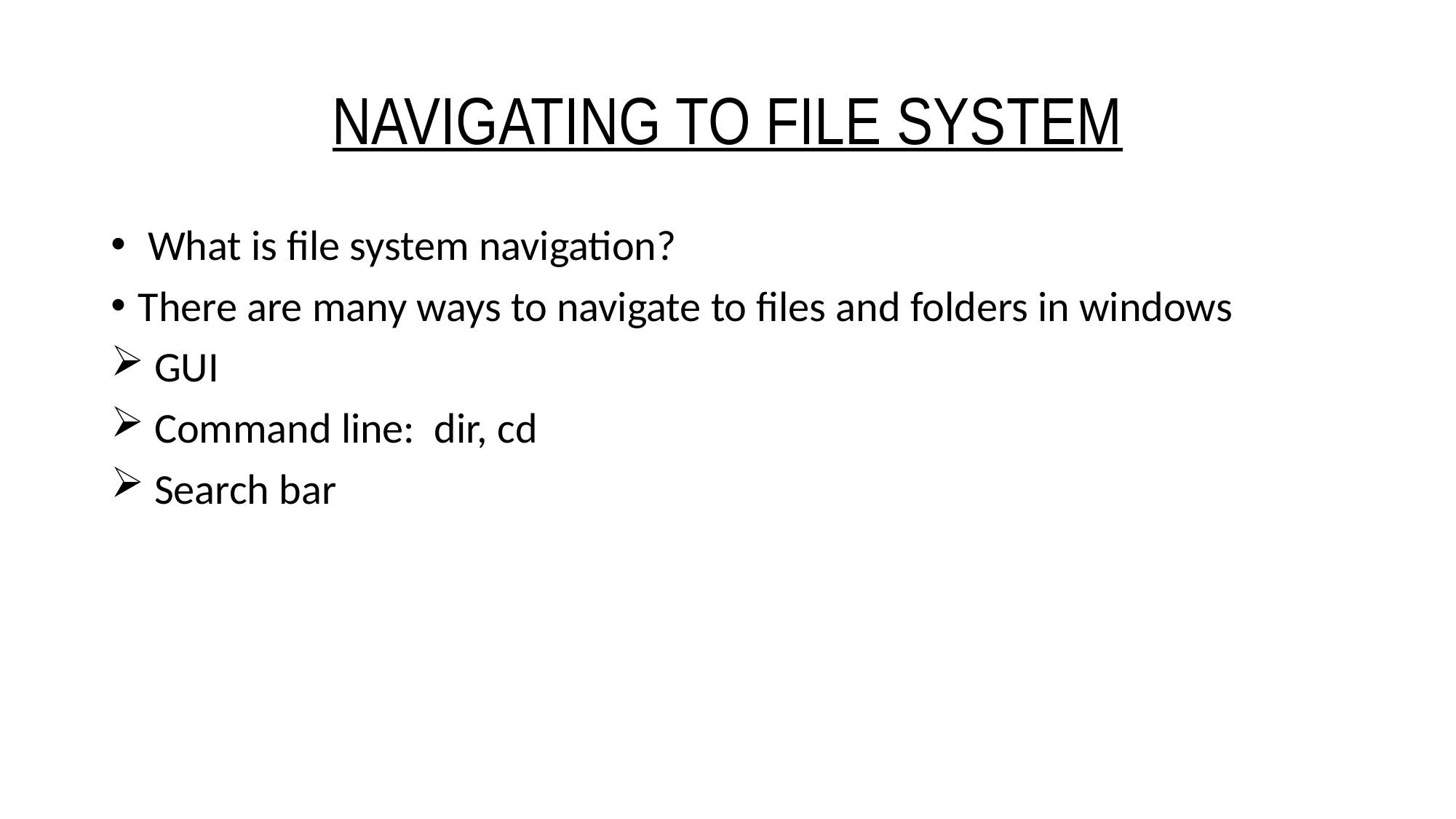

# NAVIGATING TO FILE SYSTEM
 What is file system navigation?
There are many ways to navigate to files and folders in windows
 GUI
 Command line:  dir, cd
 Search bar